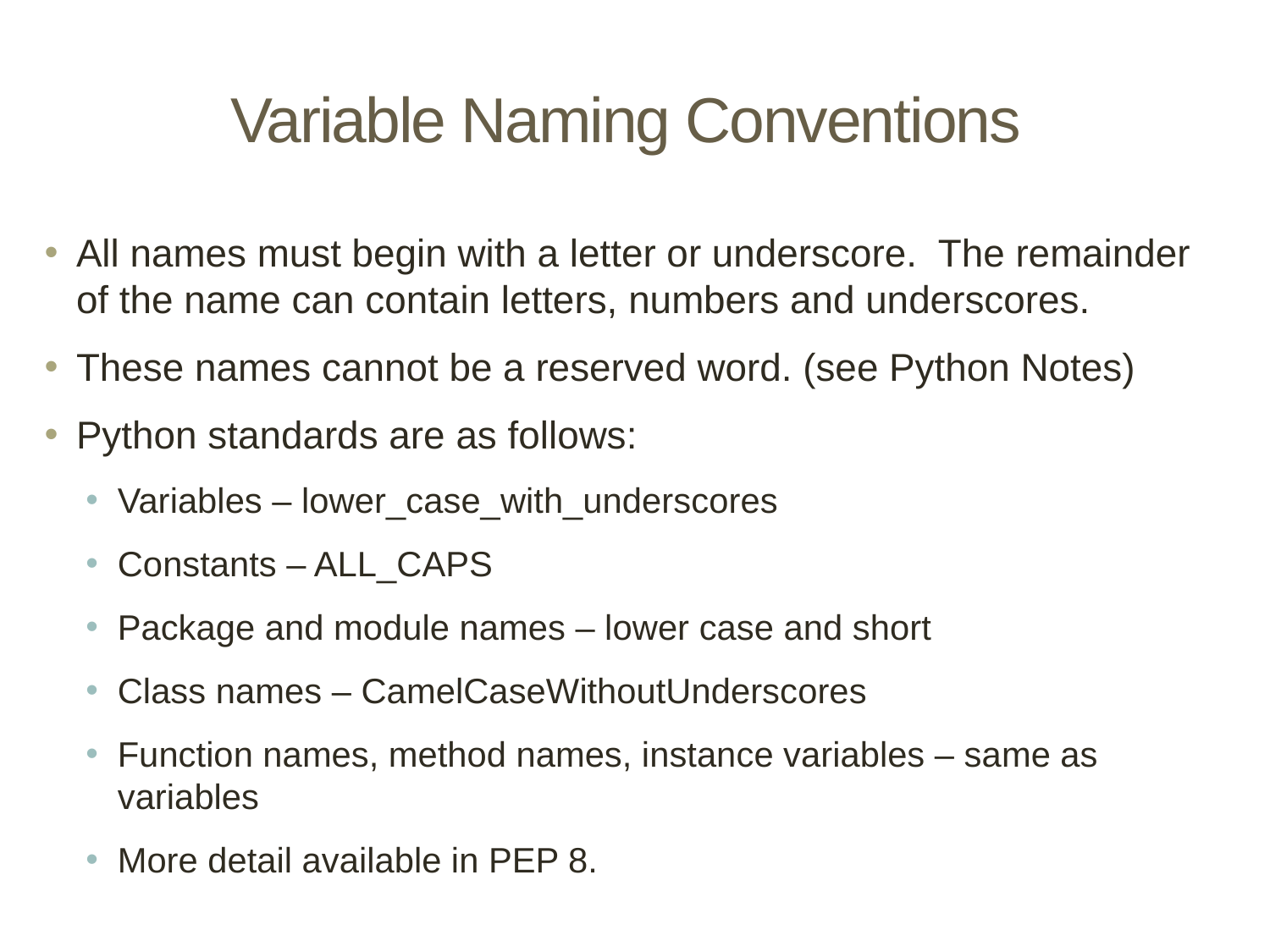

# Variable Naming Conventions
All names must begin with a letter or underscore.  The remainder of the name can contain letters, numbers and underscores.
These names cannot be a reserved word. (see Python Notes)
Python standards are as follows:
Variables – lower_case_with_underscores
Constants – ALL_CAPS
Package and module names – lower case and short
Class names – CamelCaseWithoutUnderscores
Function names, method names, instance variables – same as variables
More detail available in PEP 8.